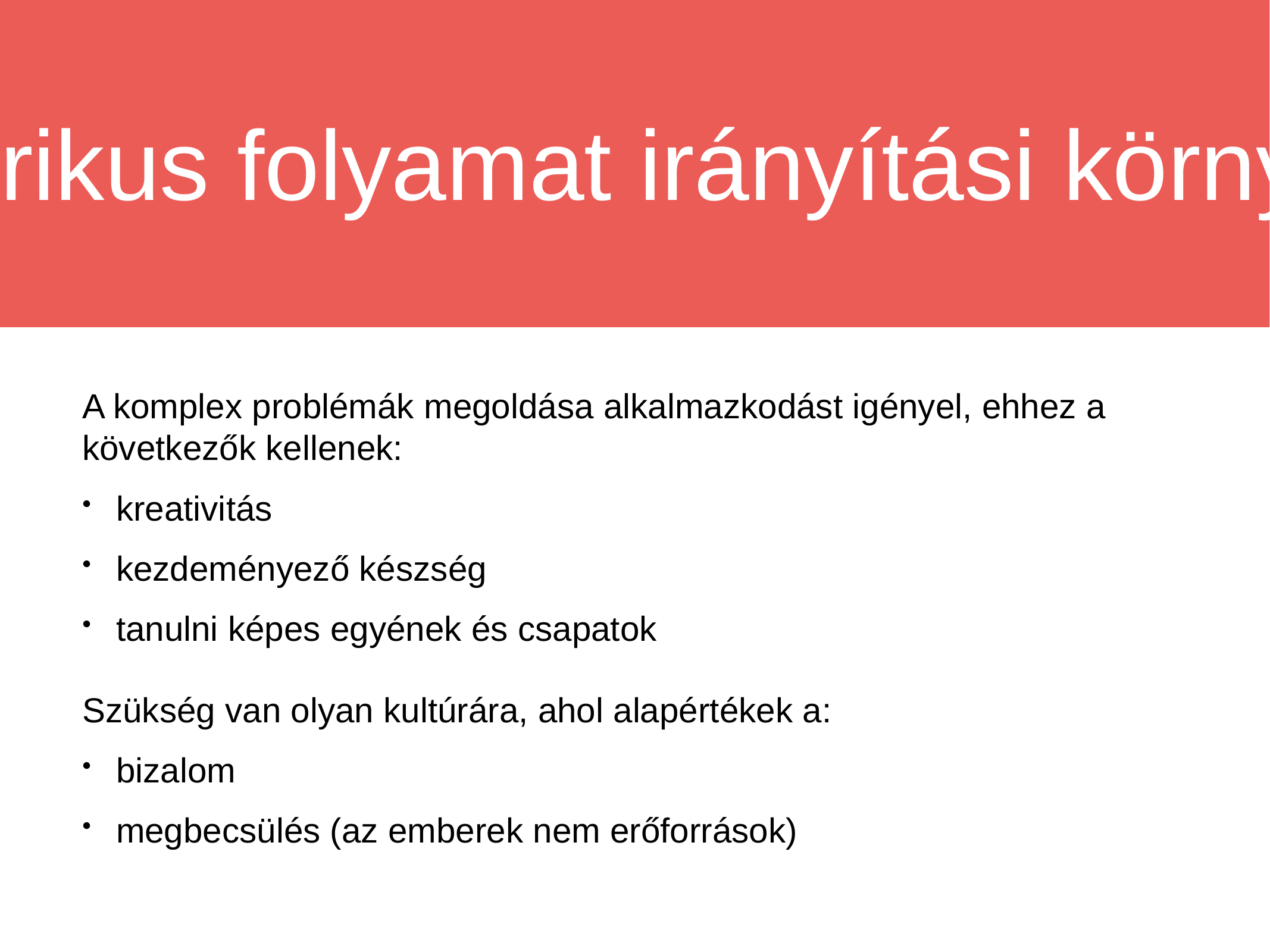

Empirikus folyamat irányítási környezet
A komplex problémák megoldása alkalmazkodást igényel, ehhez a következők kellenek:
kreativitás
kezdeményező készség
tanulni képes egyének és csapatok
Szükség van olyan kultúrára, ahol alapértékek a:
bizalom
megbecsülés (az emberek nem erőforrások)